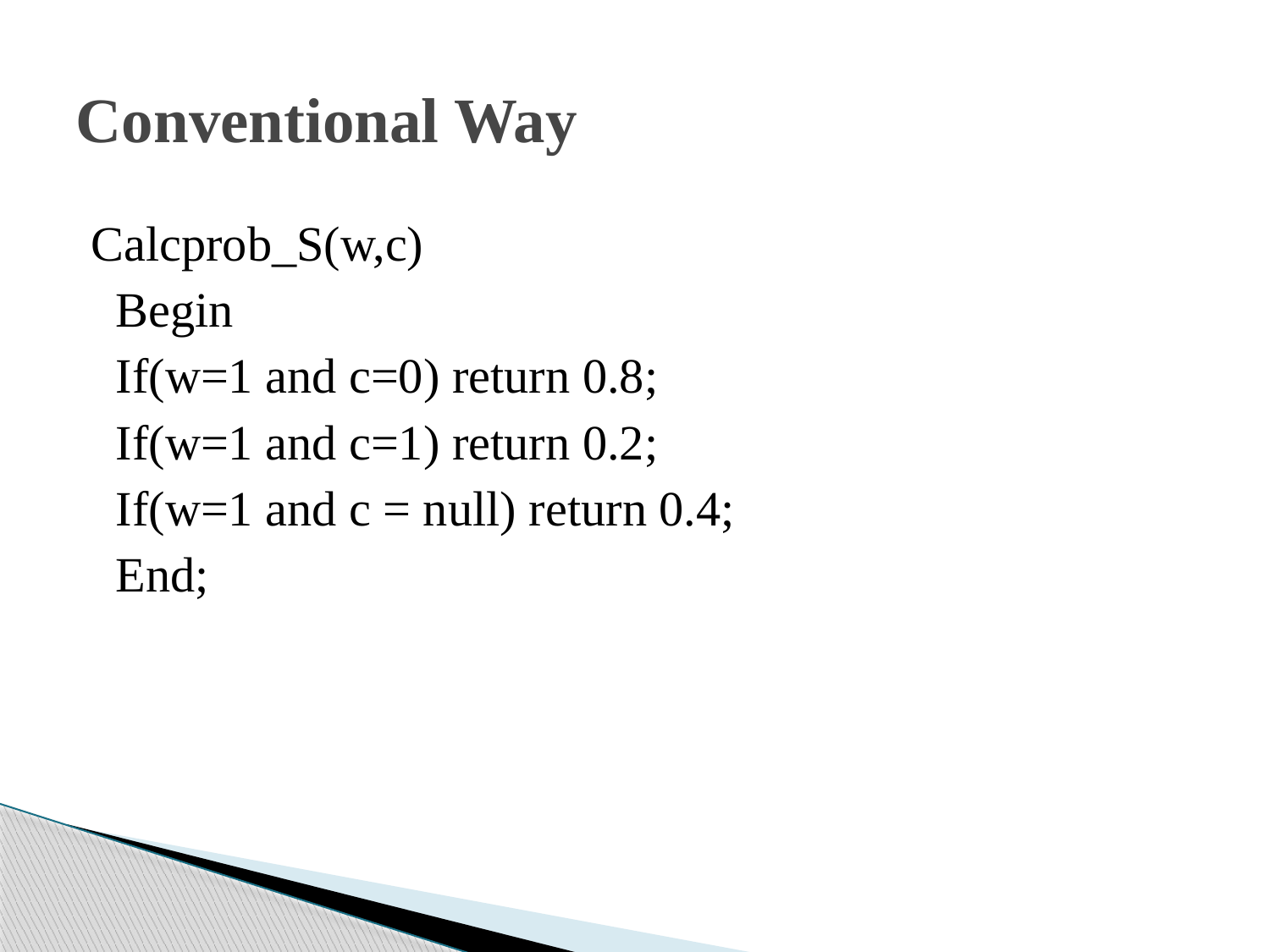

# Conventional Way
Calcprob_S(w,c)
  Begin
  If(w=1 and c=0) return 0.8;
  If(w=1 and c=1) return 0.2;
  If(w=1 and c = null) return 0.4;
  End;